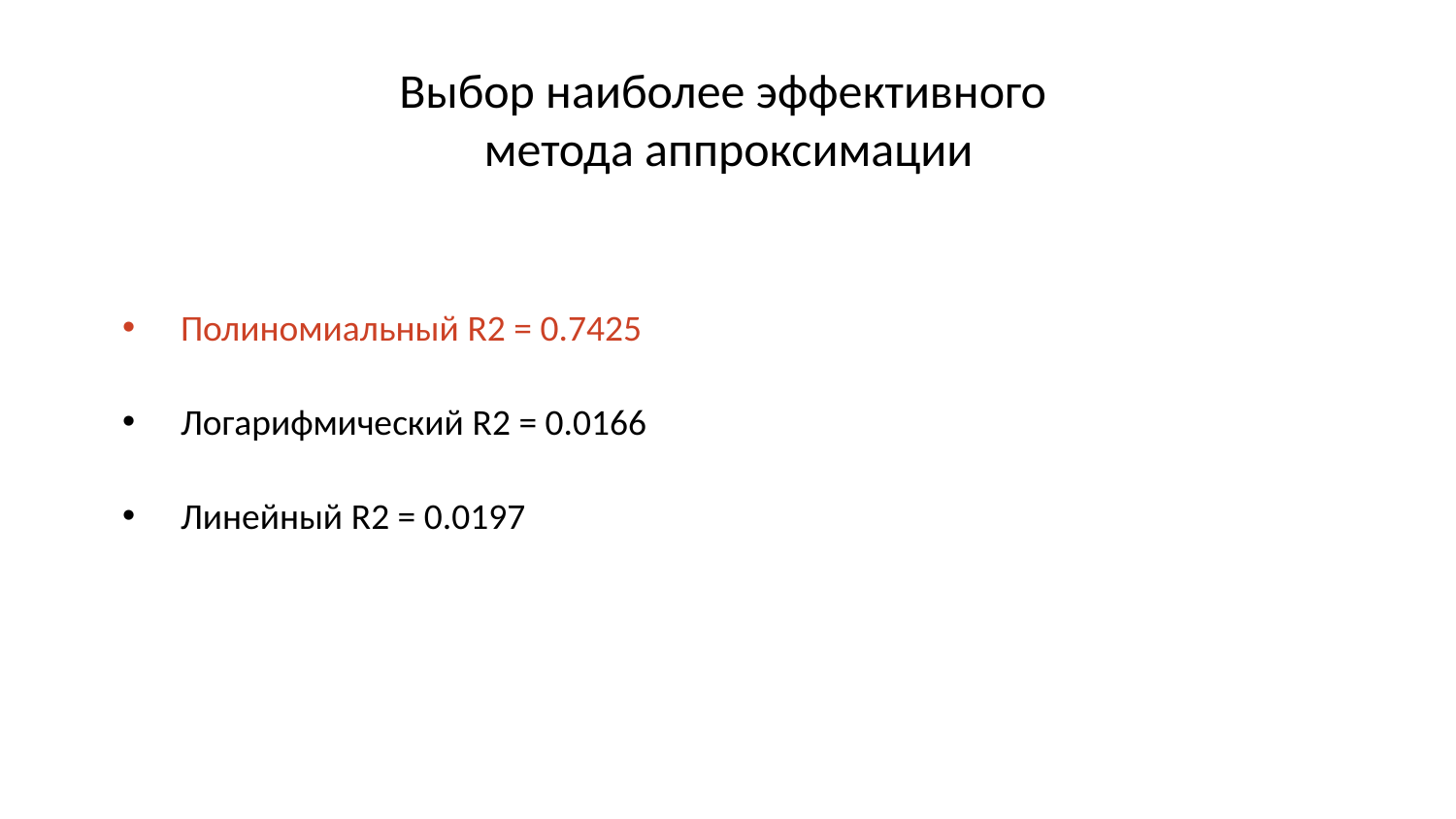

# Выбор наиболее эффективного метода аппроксимации
Полиномиальный R2 = 0.7425
Логарифмический R2 = 0.0166
Линейный R2 = 0.0197